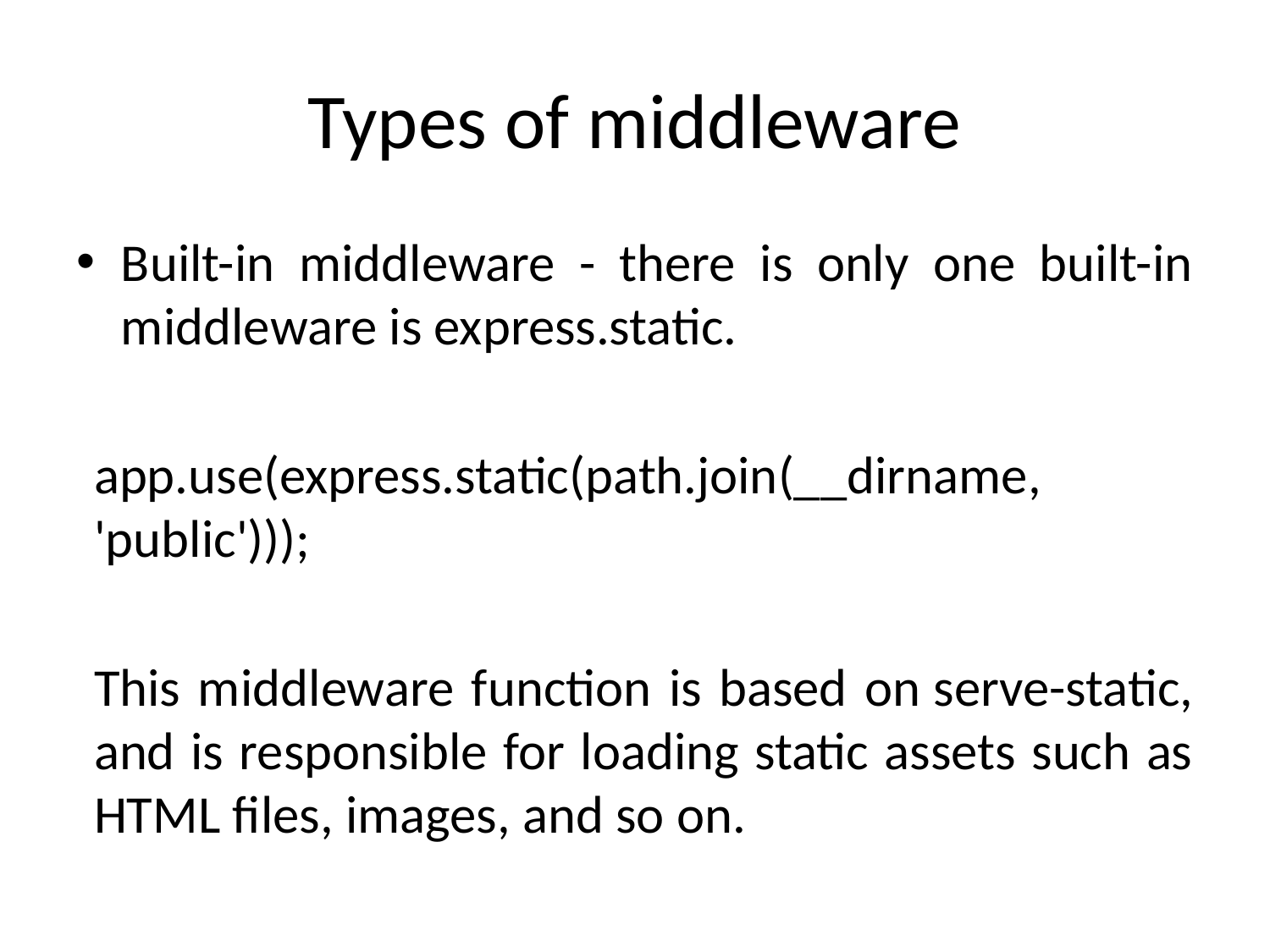

# Types of middleware
Built-in middleware - there is only one built-in middleware is express.static.

app.use(express.static(path.join(__dirname, 'public')));

This middleware function is based on serve-static, and is responsible for loading static assets such as HTML files, images, and so on.